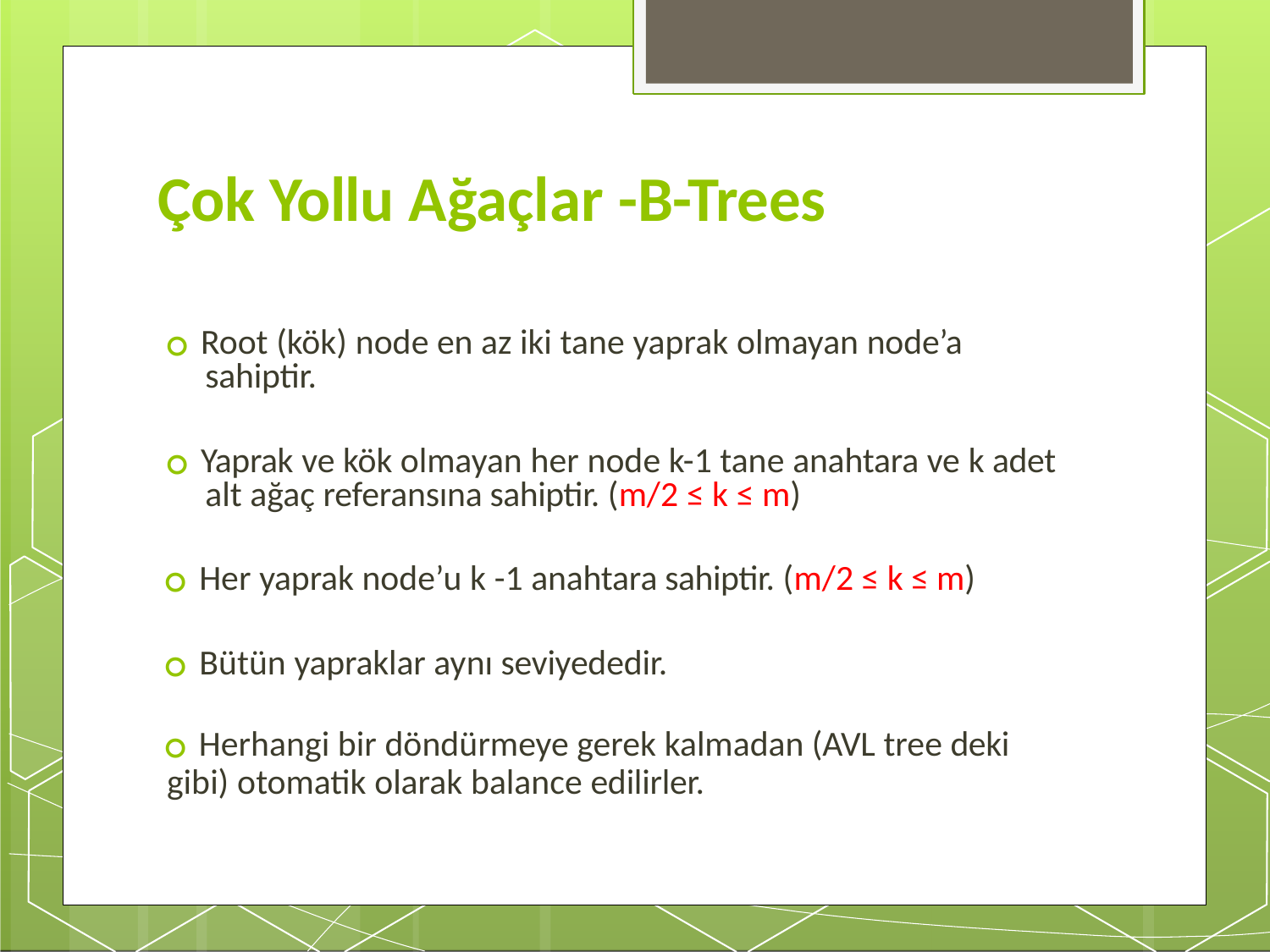

# Çok Yollu Ağaçlar -B-Trees
🞇 Root (kök) node en az iki tane yaprak olmayan node’a sahiptir.

🞇 Yaprak ve kök olmayan her node k-1 tane anahtara ve k adet alt ağaç referansına sahiptir. (m/2 ≤ k ≤ m)
🞇 Her yaprak node’u k -1 anahtara sahiptir. (m/2 ≤ k ≤ m)
🞇 Bütün yapraklar aynı seviyededir.
🞇 Herhangi bir döndürmeye gerek kalmadan (AVL tree deki
gibi) otomatik olarak balance edilirler.